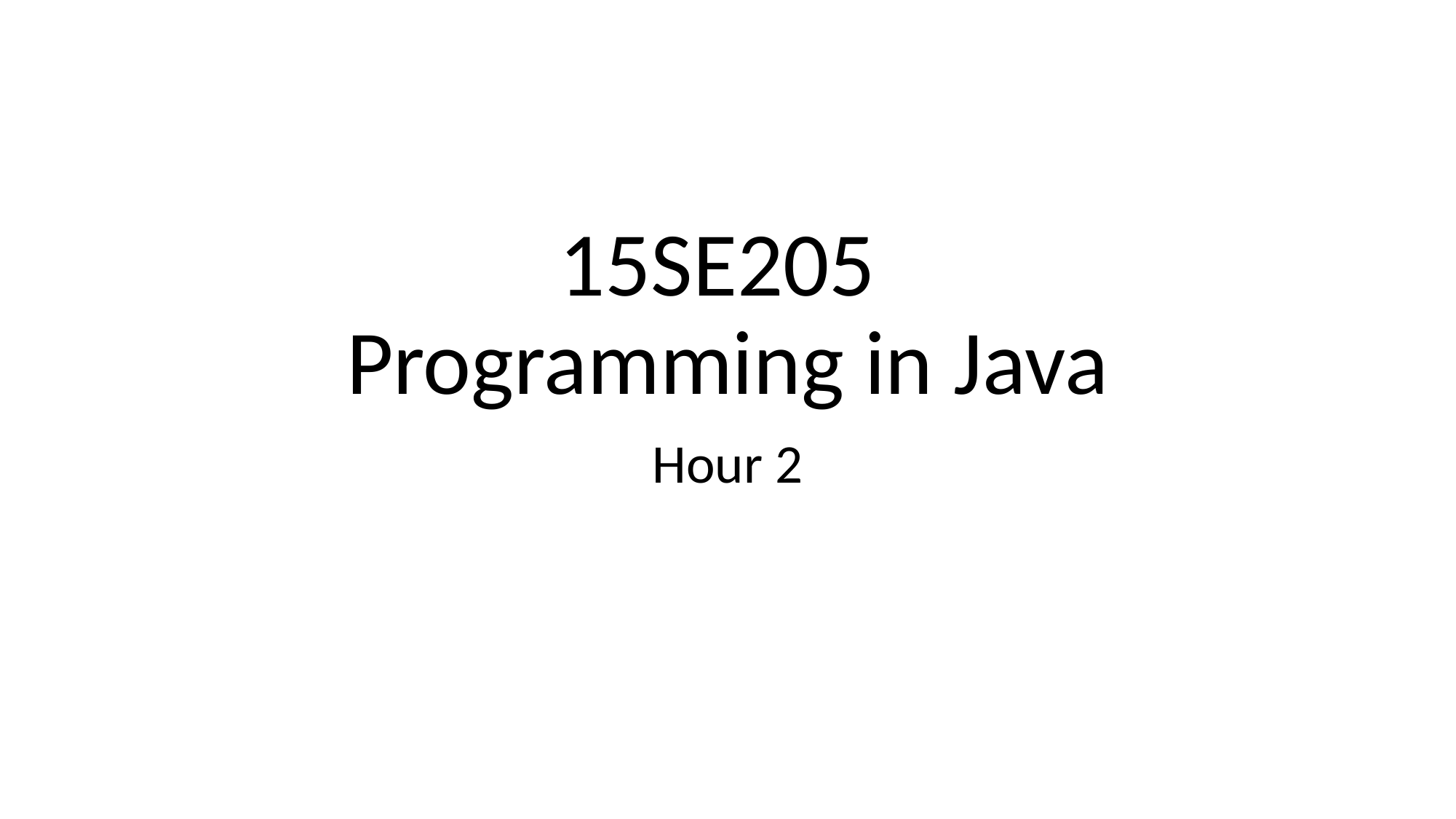

# 15SE205 Programming in Java
Hour 2